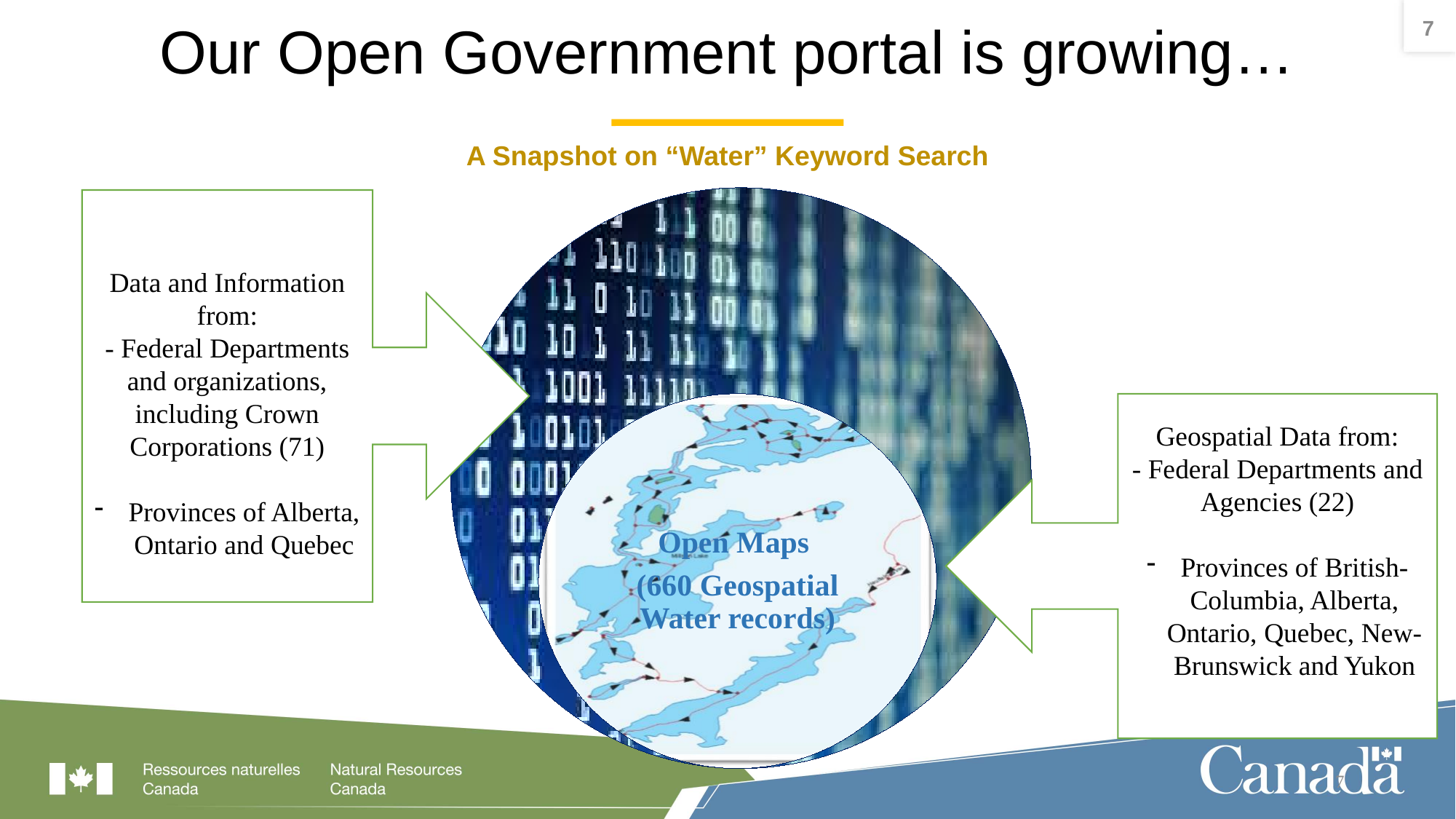

7
# Our Open Government portal is growing…
A Snapshot on “Water” Keyword Search

Open Maps
(660 Geospatial Water records)

Data and Information from:
- Federal Departments and organizations, including Crown Corporations (71)

Provinces of Alberta, Ontario and Quebec
Geospatial Data from:
- Federal Departments and Agencies (22)

Provinces of British-Columbia, Alberta, Ontario, Quebec, New-Brunswick and Yukon

7